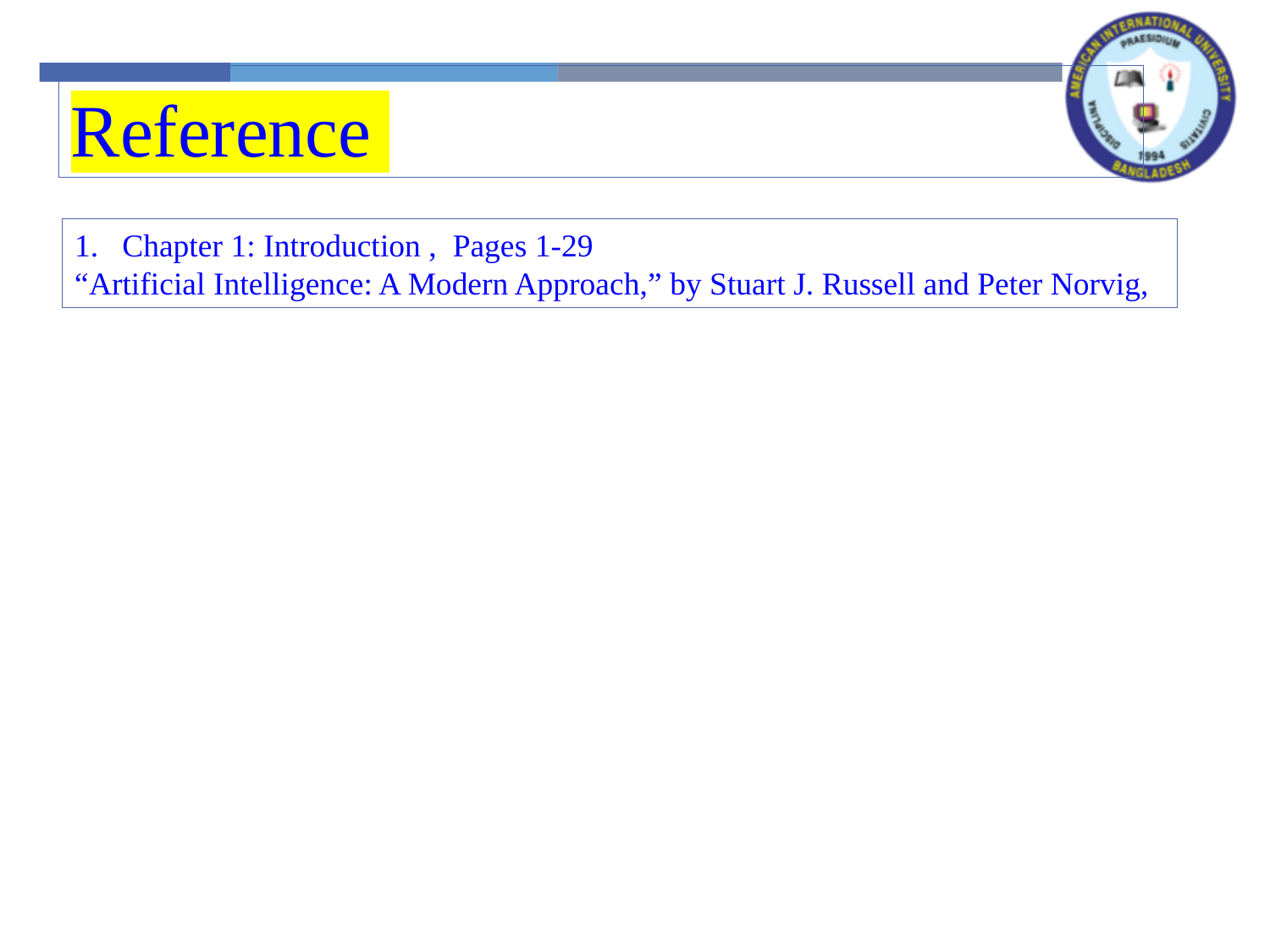

Reference

Chapter 1: Introduction ,  Pages 1-29
“Artificial Intelligence: A Modern Approach,” by Stuart J. Russell and Peter Norvig,